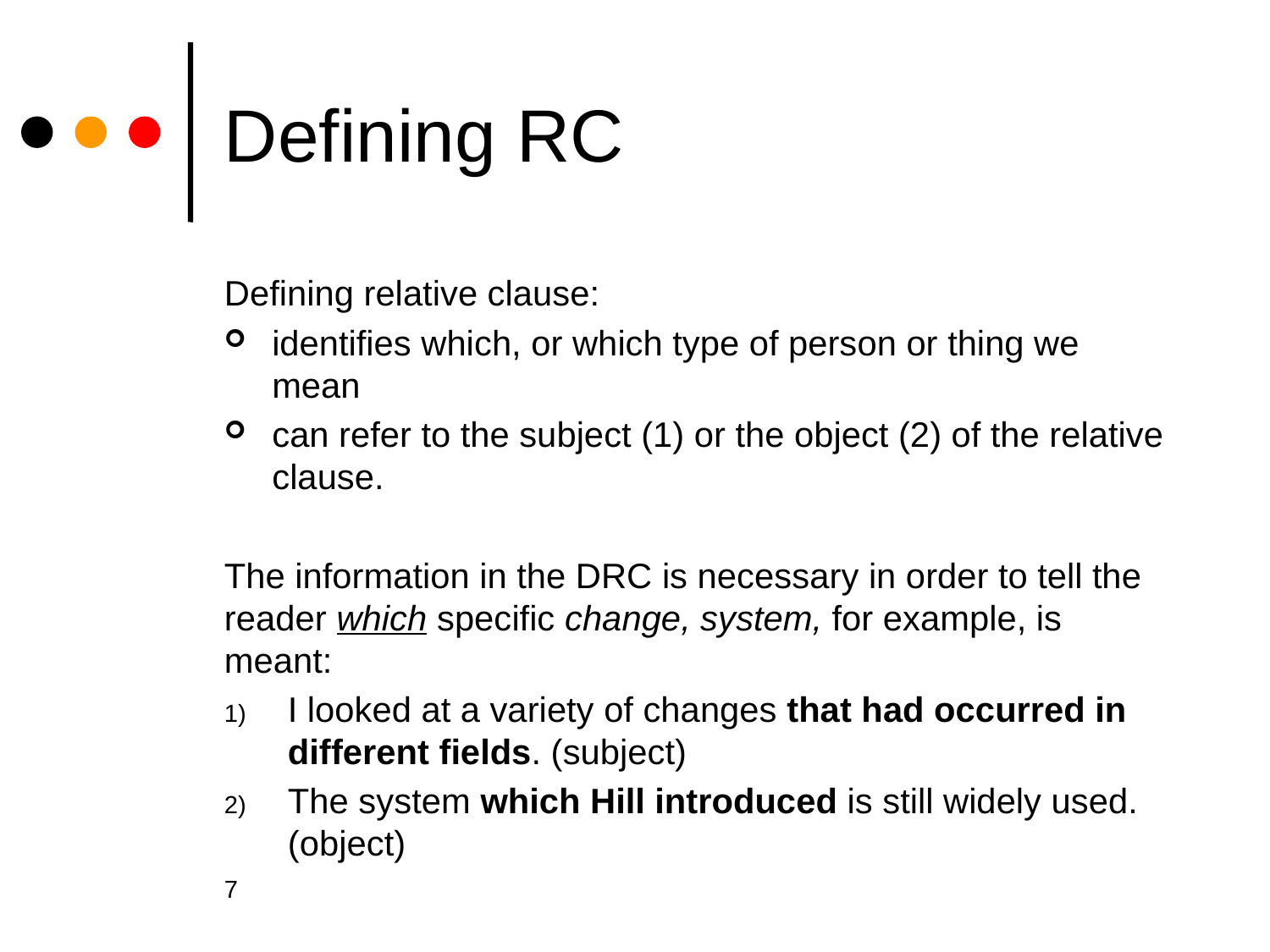

# Defining RC
Defining relative clause:
identifies which, or which type of person or thing we mean
can refer to the subject (1) or the object (2) of the relative clause.

The information in the DRC is necessary in order to tell the reader which specific change, system, for example, is meant:
I looked at a variety of changes that had occurred in different fields. (subject)
The system which Hill introduced is still widely used. (object)

7